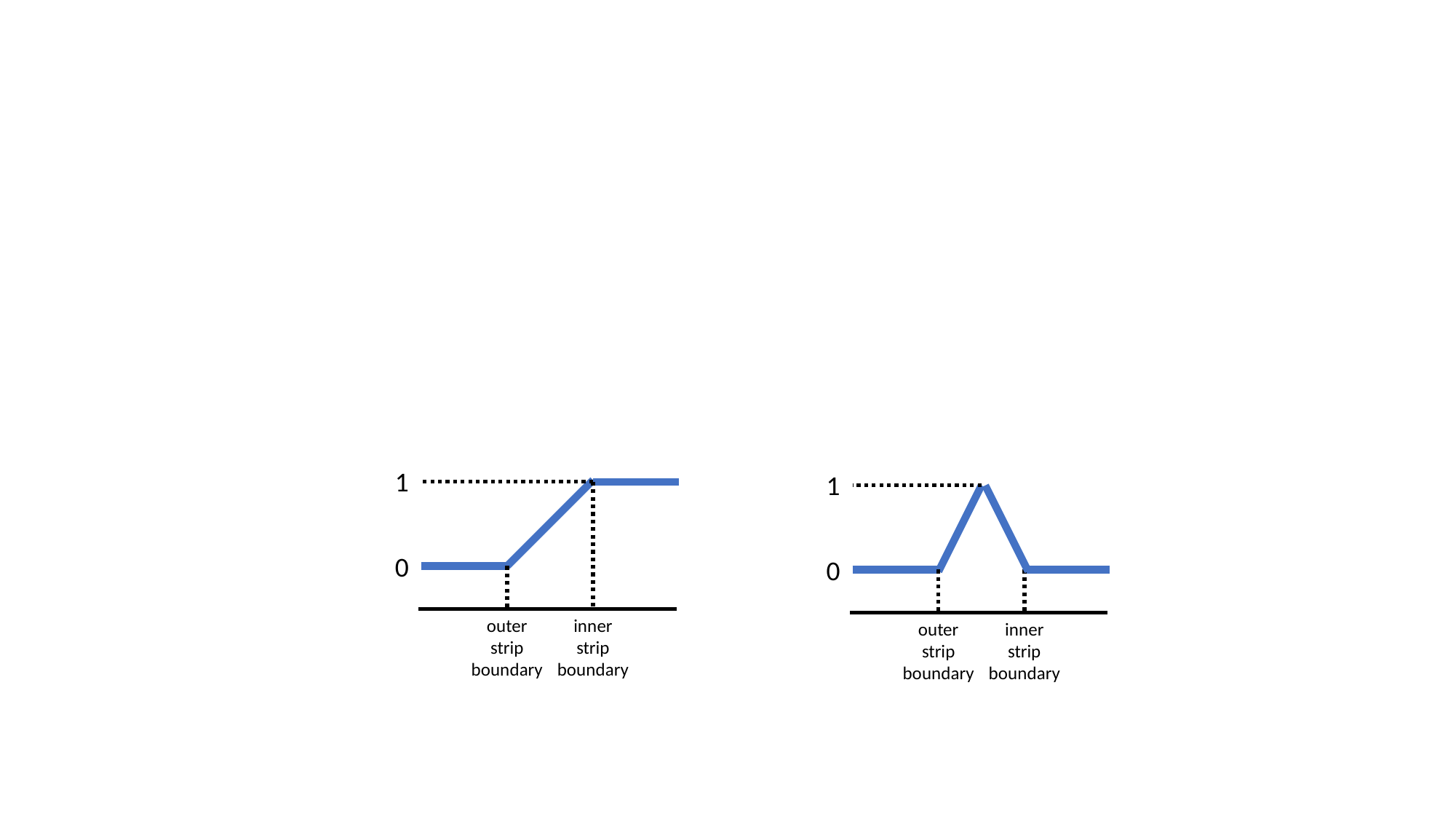

1
1
0
0
inner
strip
boundary
outer
strip
boundary
inner
strip
boundary
outer
strip
boundary